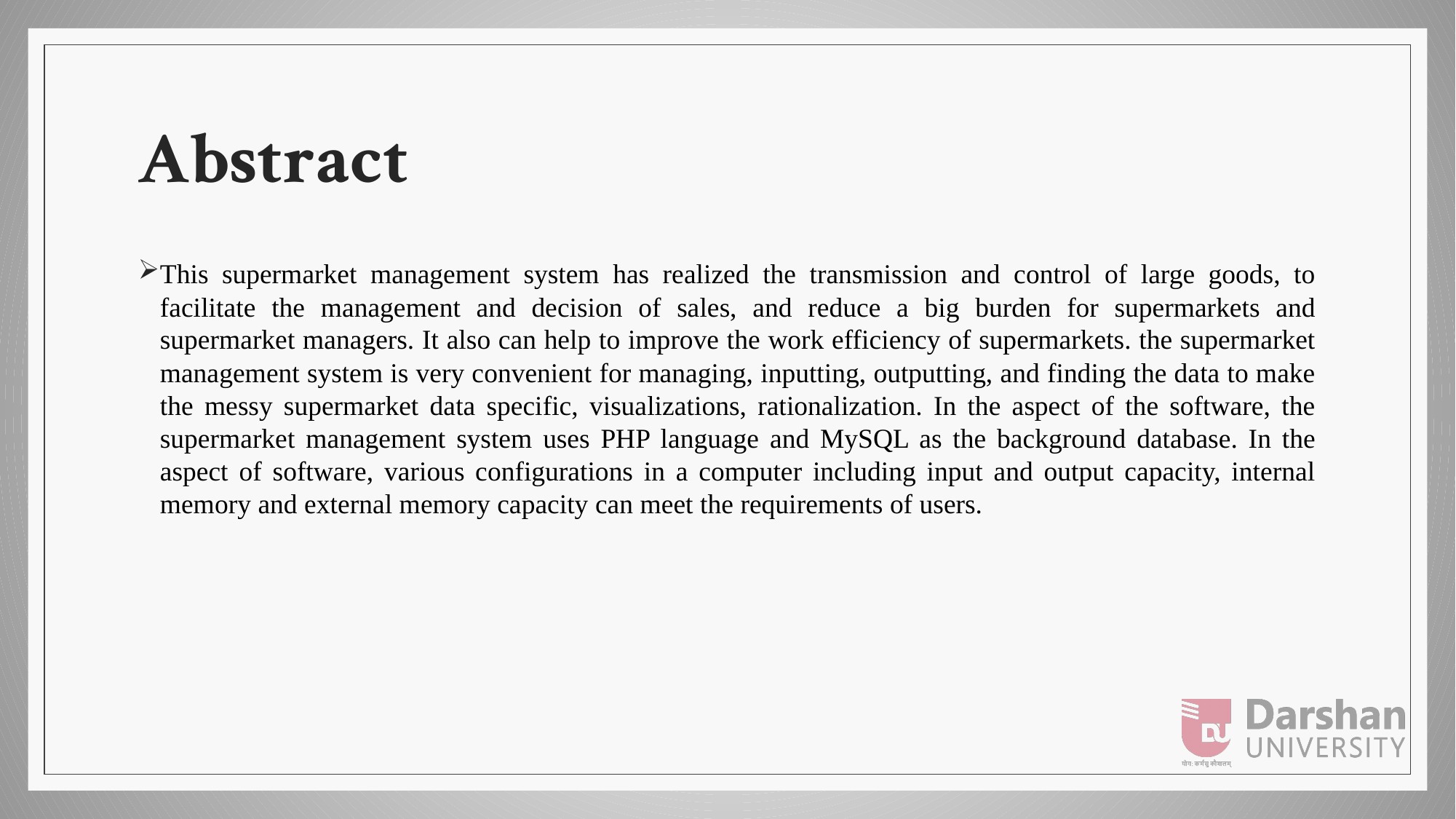

# Abstract
This supermarket management system has realized the transmission and control of large goods, to facilitate the management and decision of sales, and reduce a big burden for supermarkets and supermarket managers. It also can help to improve the work efficiency of supermarkets. the supermarket management system is very convenient for managing, inputting, outputting, and finding the data to make the messy supermarket data specific, visualizations, rationalization. In the aspect of the software, the supermarket management system uses PHP language and MySQL as the background database. In the aspect of software, various configurations in a computer including input and output capacity, internal memory and external memory capacity can meet the requirements of users.